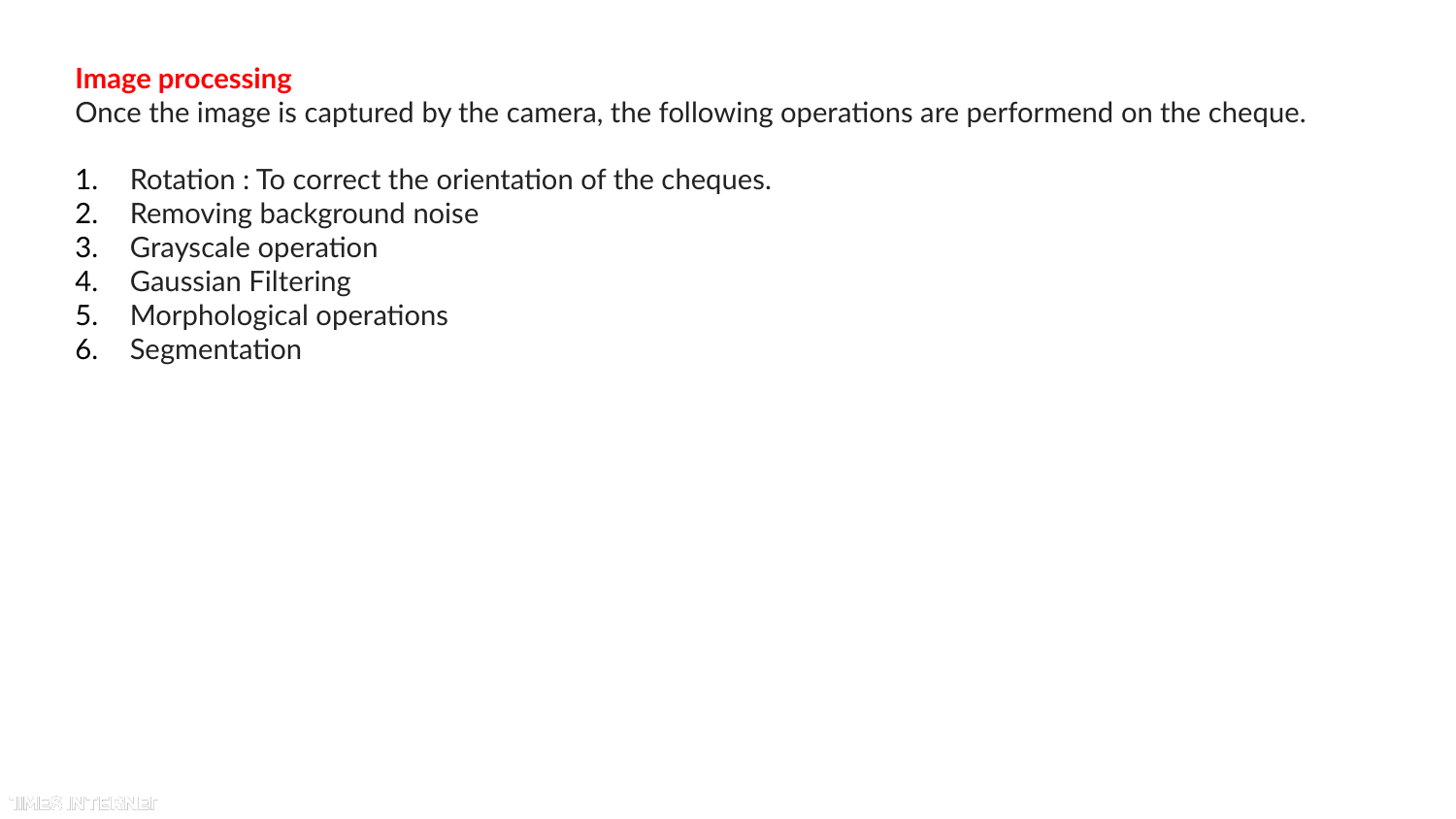

Image processing
Once the image is captured by the camera, the following operations are performend on the cheque.

Rotation : To correct the orientation of the cheques.
Removing background noise
Grayscale operation
Gaussian Filtering
Morphological operations
Segmentation